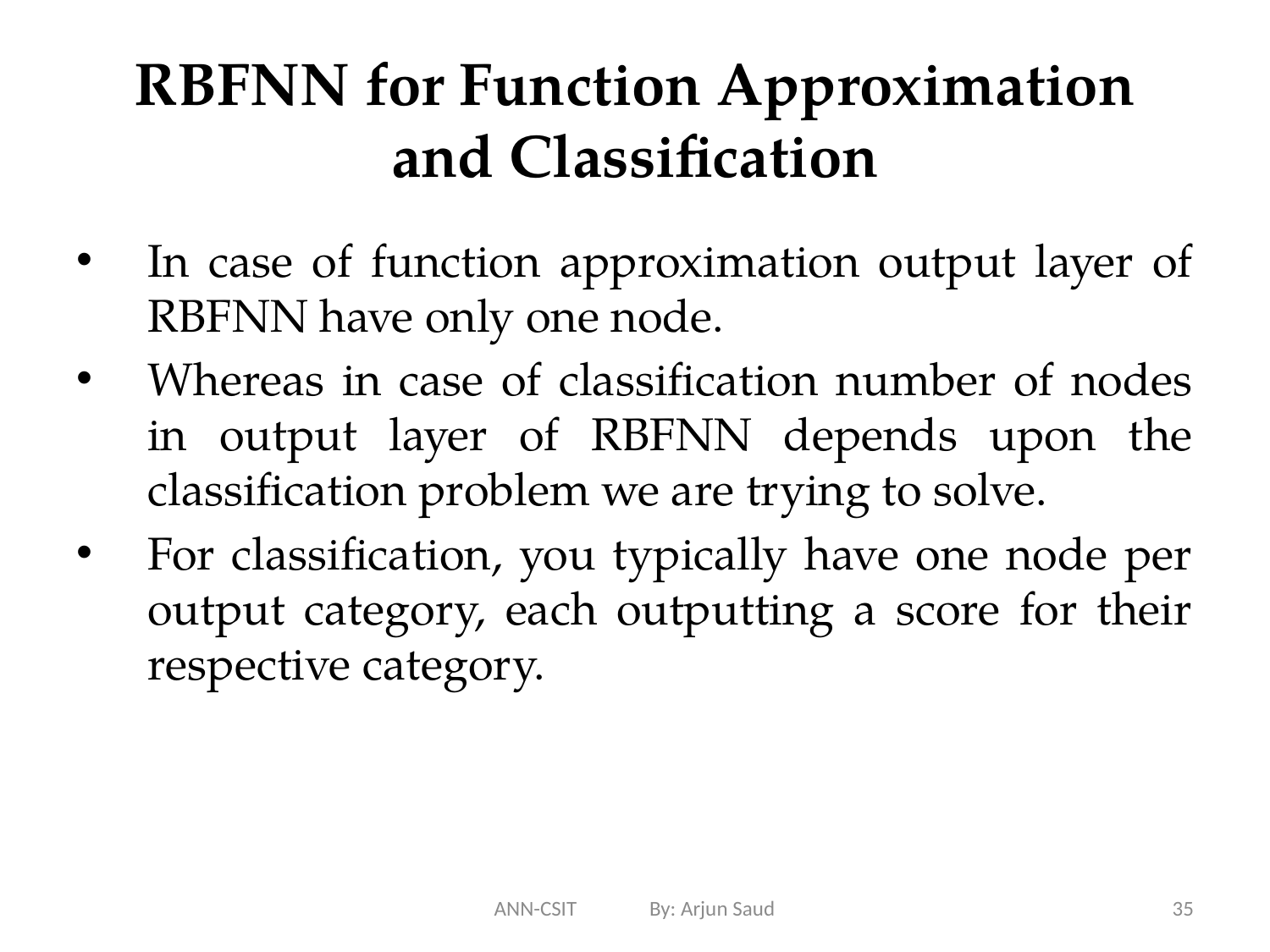

# RBFNN for Function Approximation and Classification

In case of function approximation output layer of RBFNN have only one node.
Whereas in case of classification number of nodes in output layer of RBFNN depends upon the classification problem we are trying to solve.
For classification, you typically have one node per output category, each outputting a score for their respective category.

ANN-CSIT               By: Arjun Saud
35